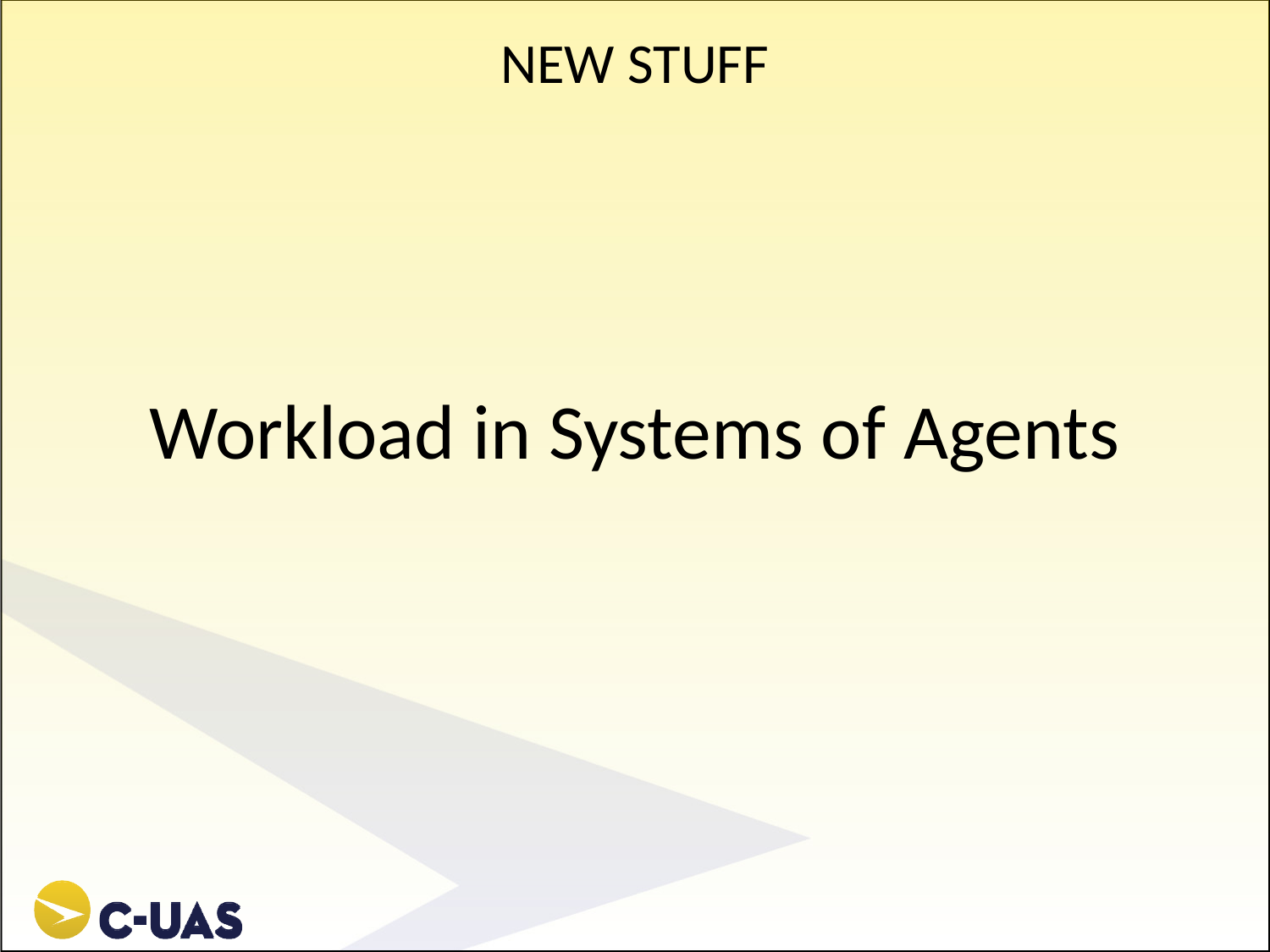

NEW STUFF
Workload in Systems of Agents